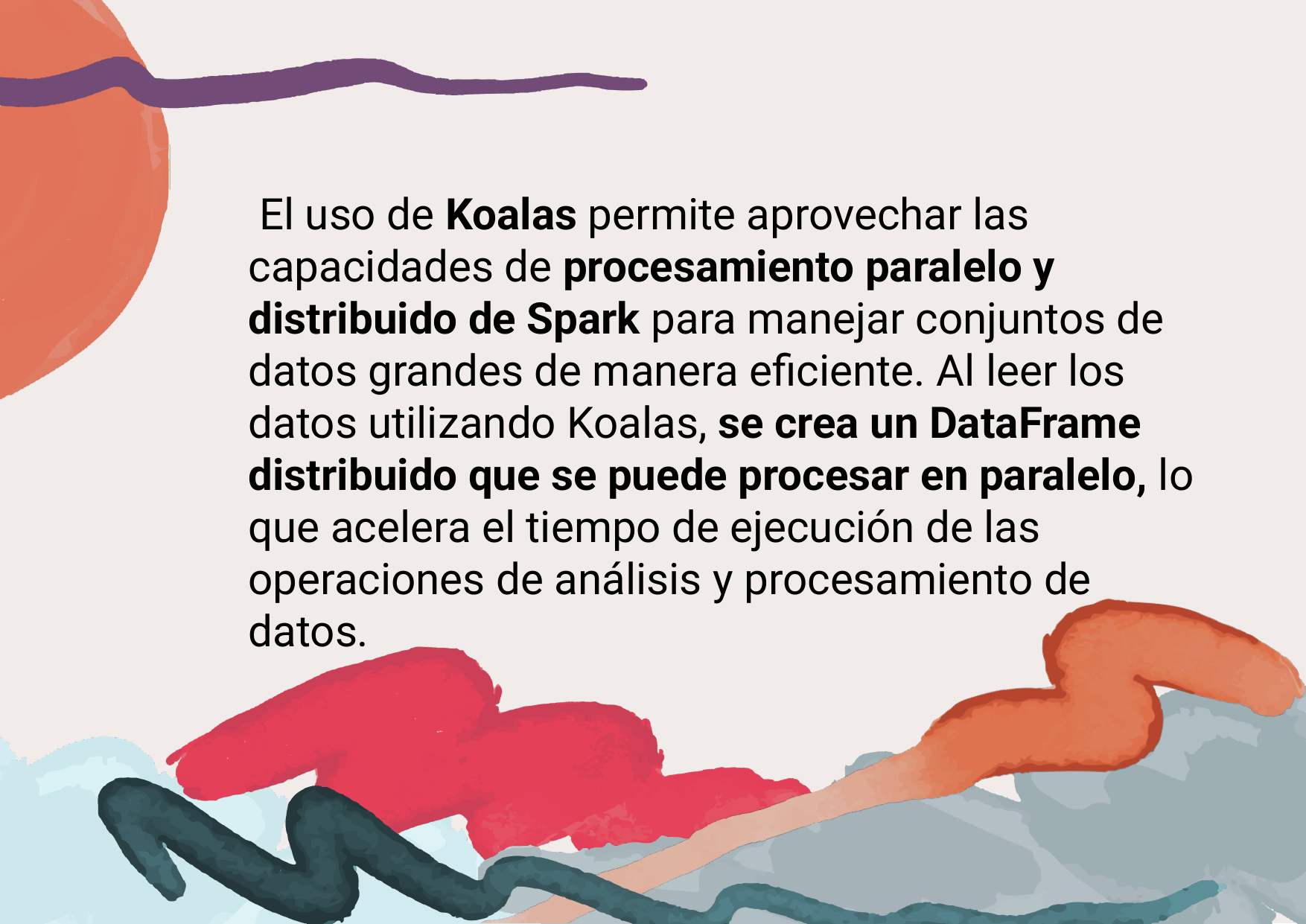

El uso de Koalas permite aprovechar las capacidades de procesamiento paralelo y distribuido de Spark para manejar conjuntos de datos grandes de manera eficiente. Al leer los datos utilizando Koalas, se crea un DataFrame distribuido que se puede procesar en paralelo, lo que acelera el tiempo de ejecución de las operaciones de análisis y procesamiento de datos.